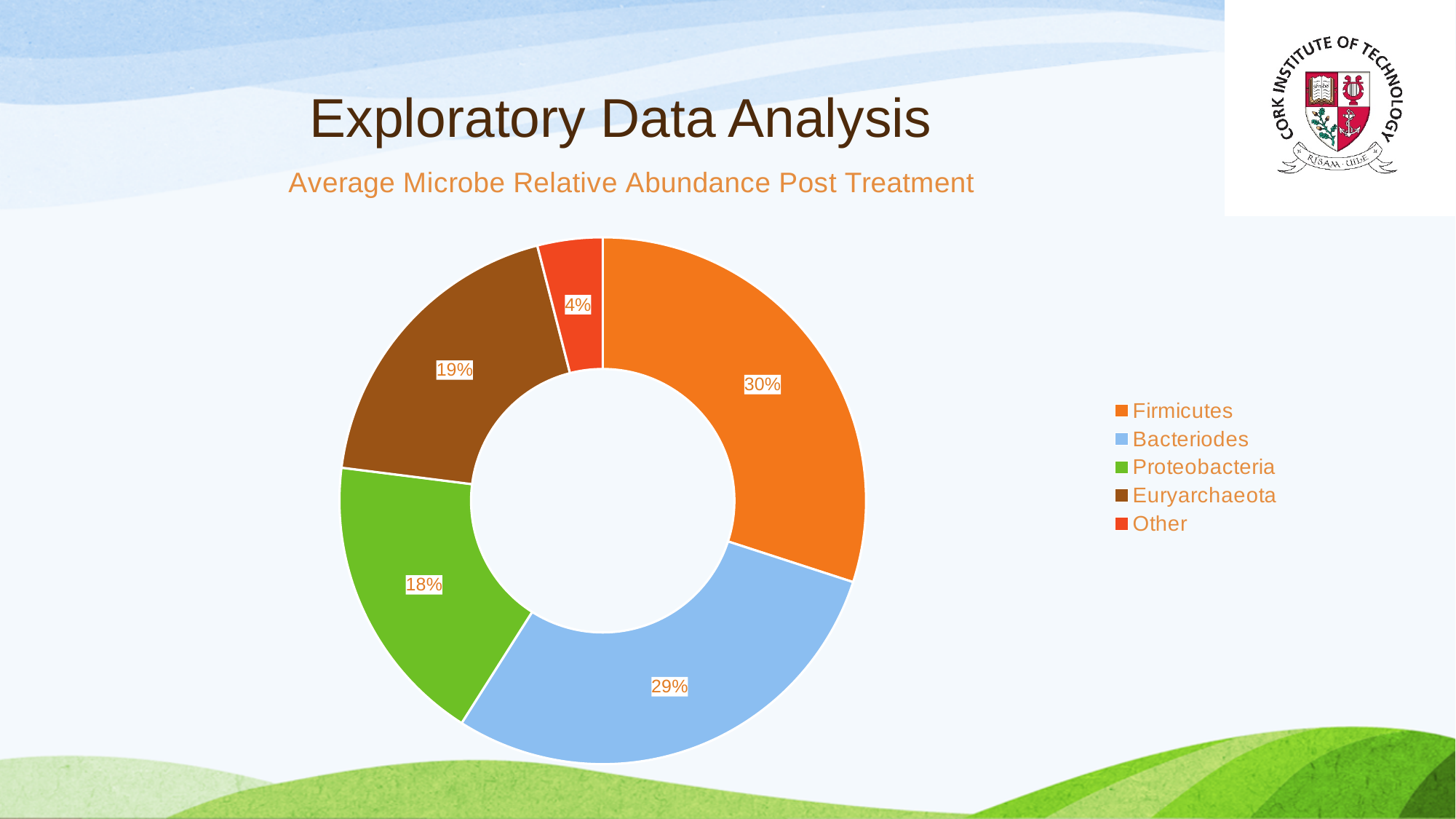

Exploratory Data Analysis

### Chart: Average Microbe Relative Abundance Post Treatment

| Category | Column1 |
|---|---|
| Firmicutes | 0.3 |
| Bacteriodes | 0.29 |
| Proteobacteria | 0.18 |
| Euryarchaeota | 0.19 |
| Other | 0.04 |